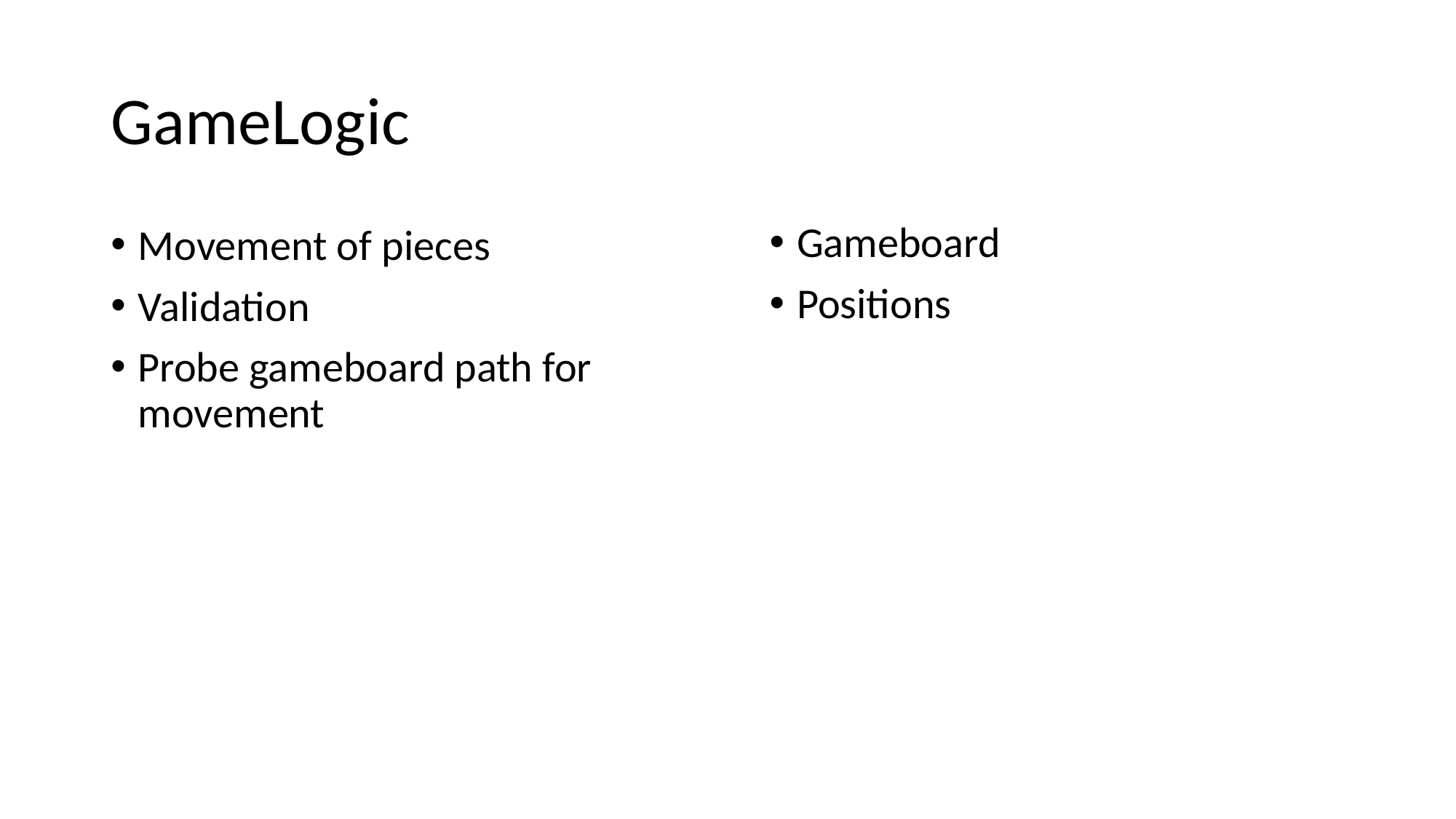

# GameLogic
Gameboard
Positions
Movement of pieces
Validation
Probe gameboard path for movement